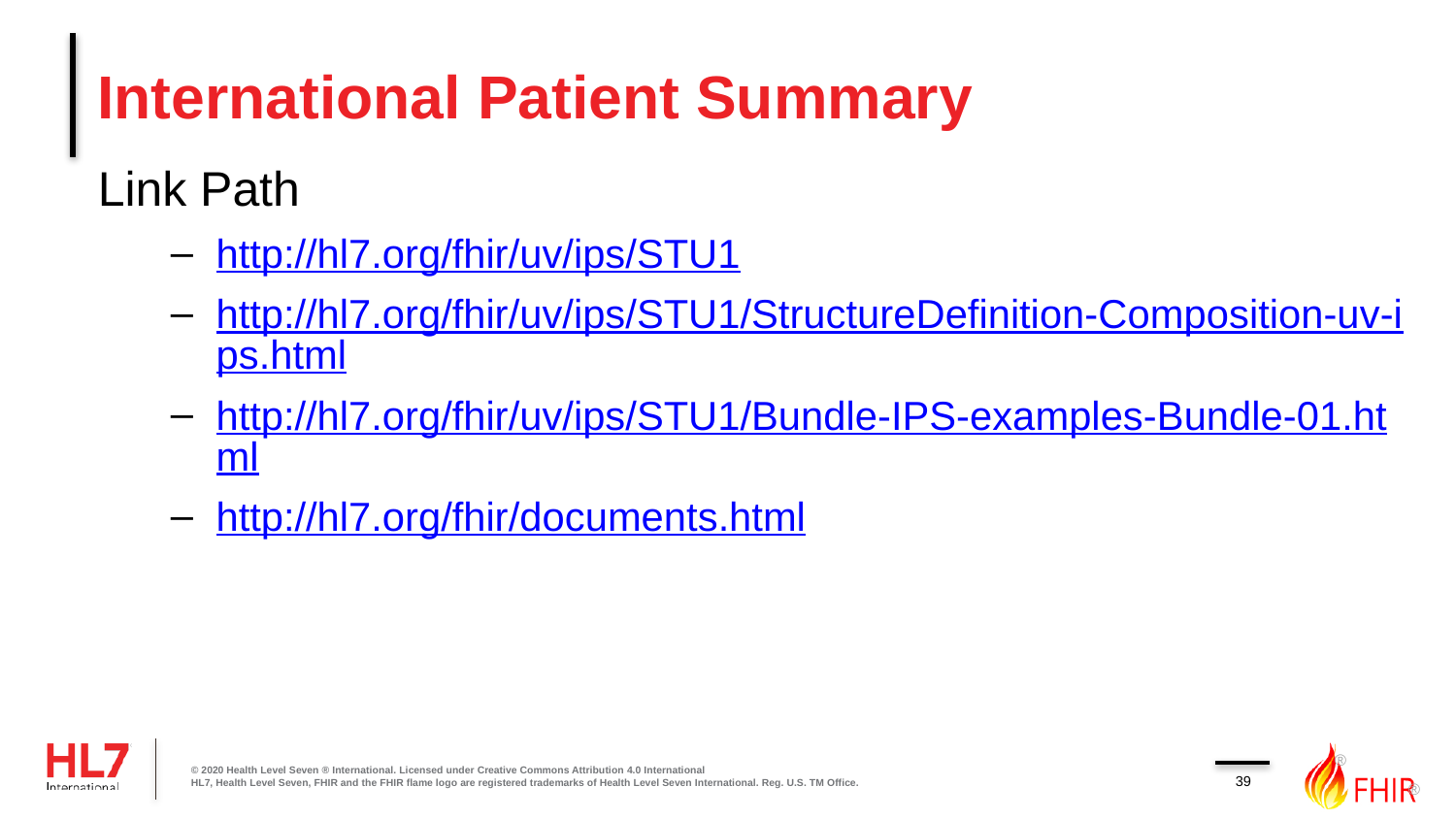

# International Patient Summary
Link Path
http://hl7.org/fhir/uv/ips/STU1
http://hl7.org/fhir/uv/ips/STU1/StructureDefinition-Composition-uv-ips.html
http://hl7.org/fhir/uv/ips/STU1/Bundle-IPS-examples-Bundle-01.html
http://hl7.org/fhir/documents.html
© 2020 Health Level Seven ® International. Licensed under Creative Commons Attribution 4.0 International
HL7, Health Level Seven, FHIR and the FHIR flame logo are registered trademarks of Health Level Seven International. Reg. U.S. TM Office.
39